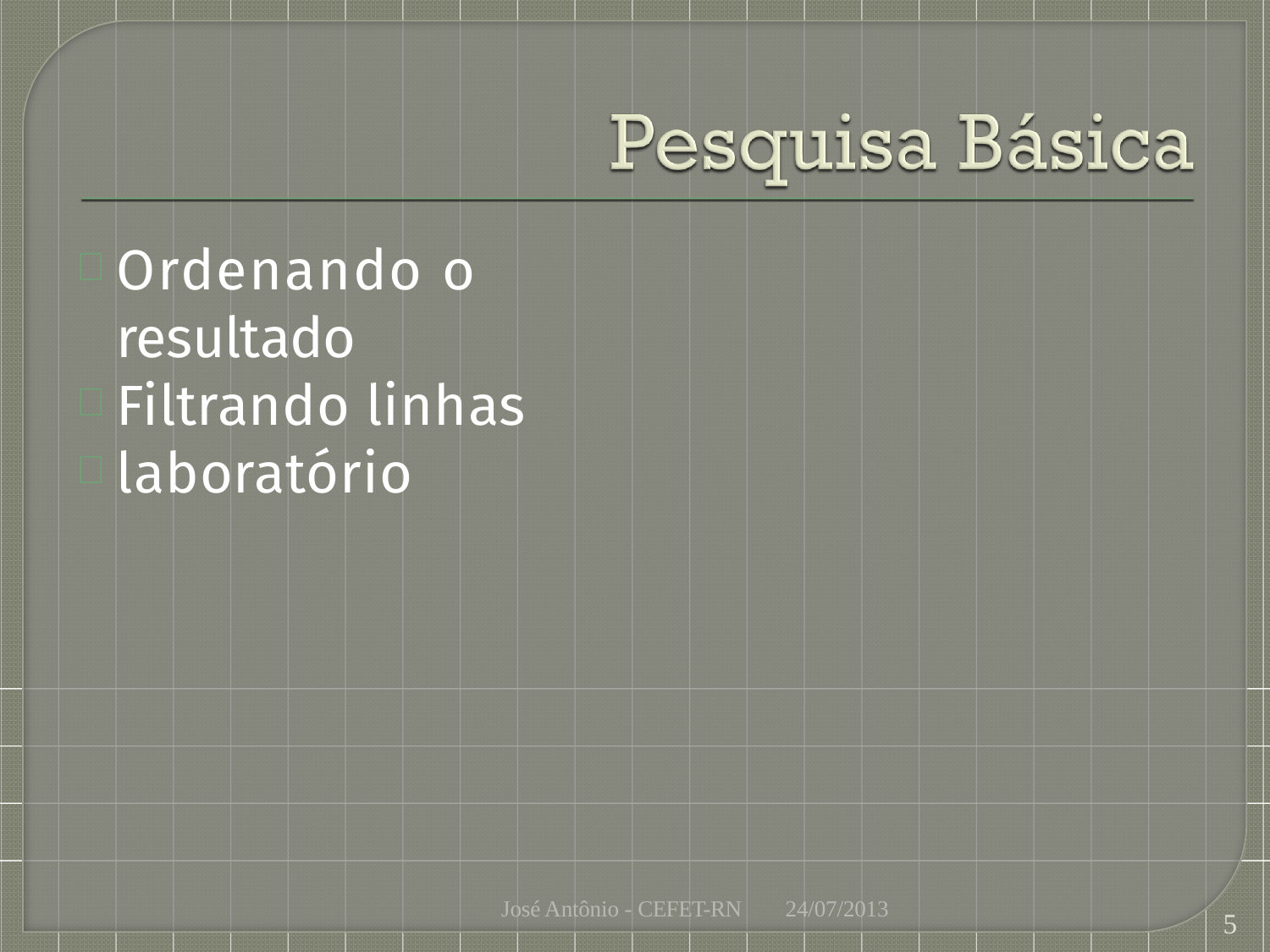

Ordenando o resultado
Filtrando linhas
laboratório
José Antônio - CEFET-RN
24/07/2013
5